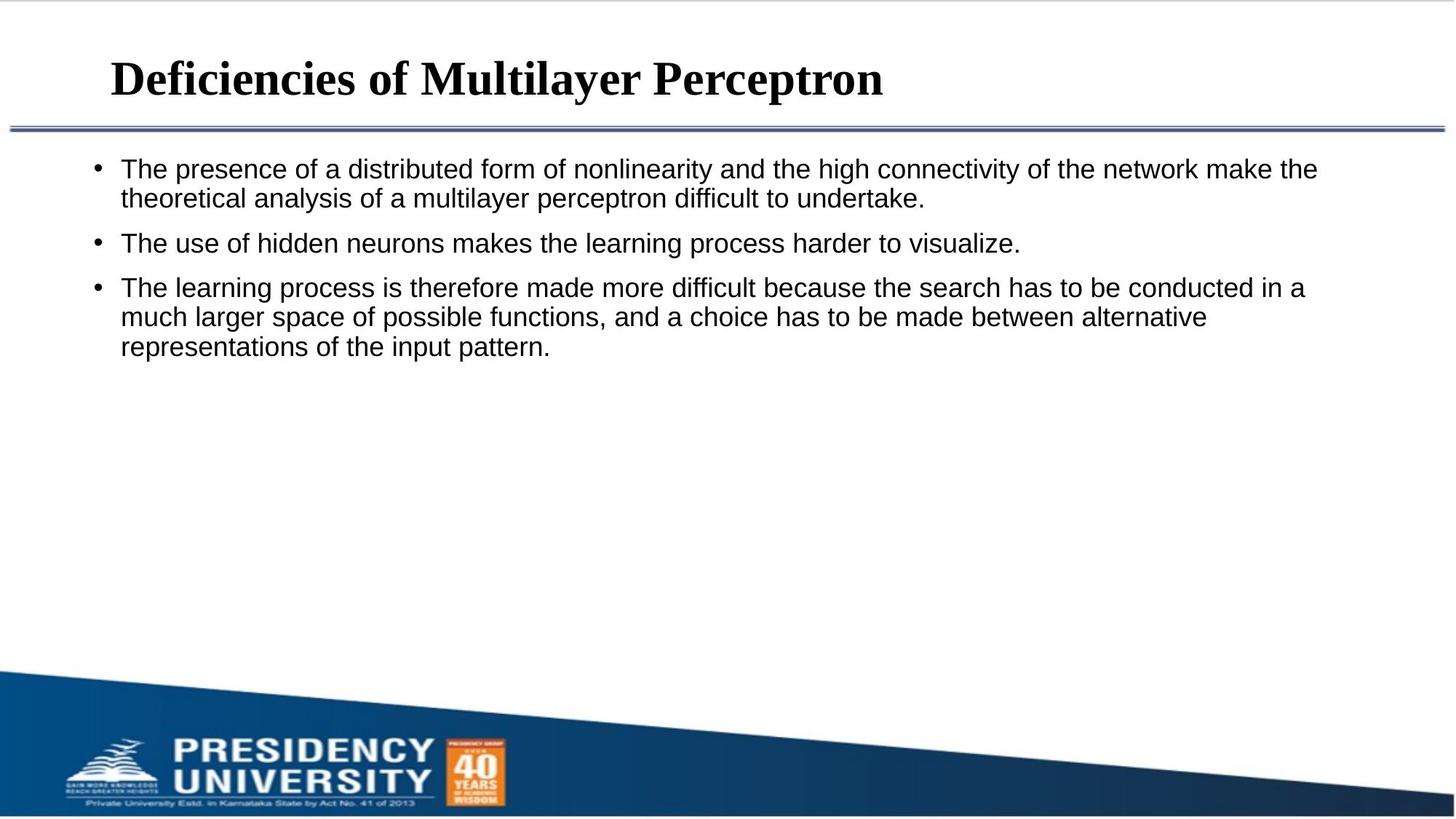

# Deficiencies of Multilayer Perceptron
The presence of a distributed form of nonlinearity and the high connectivity of the network make the theoretical analysis of a multilayer perceptron difficult to undertake.
The use of hidden neurons makes the learning process harder to visualize.
The learning process is therefore made more difficult because the search has to be conducted in a much larger space of possible functions, and a choice has to be made between alternative representations of the input pattern.